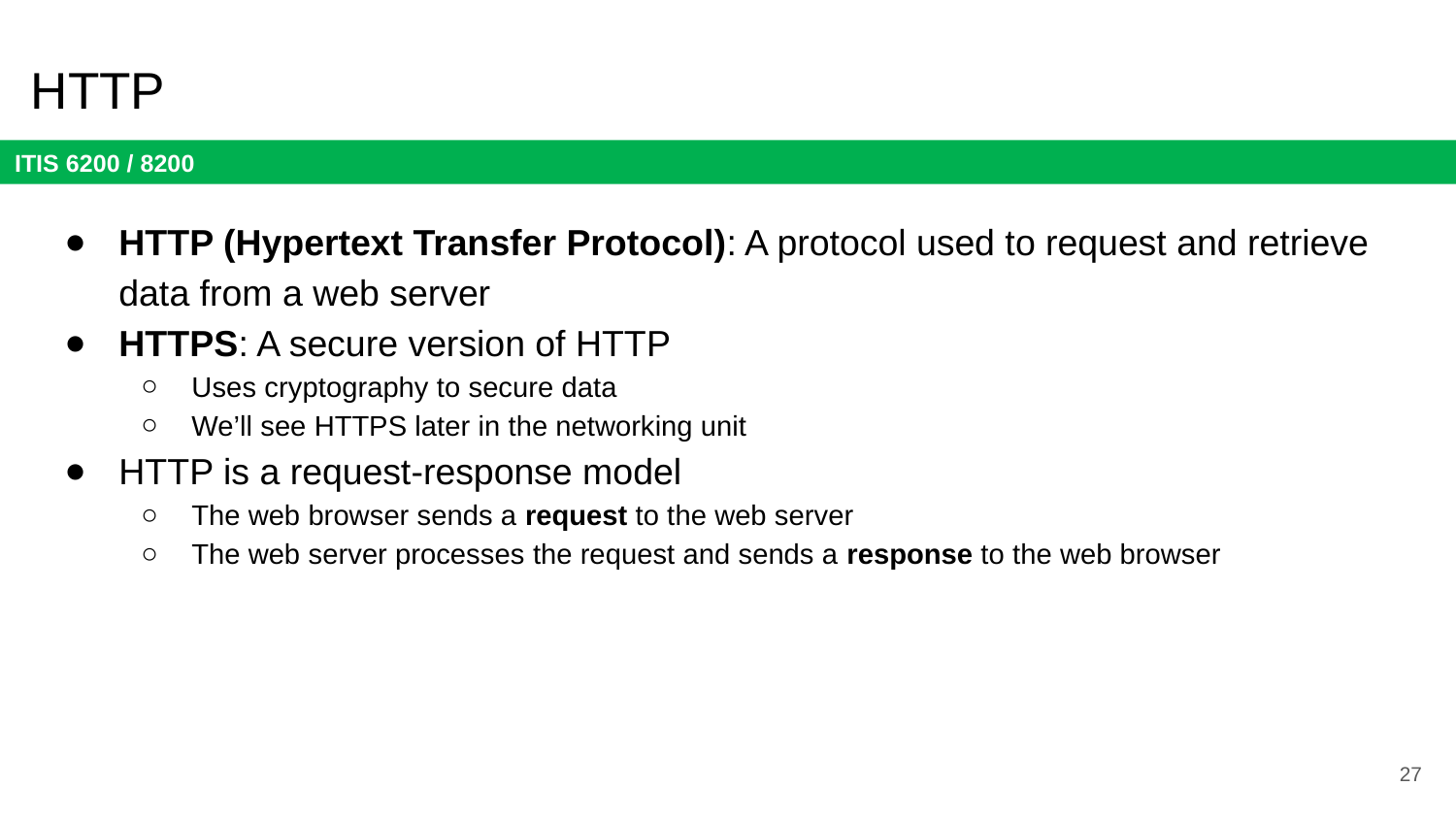

# HTTP
HTTP (Hypertext Transfer Protocol): A protocol used to request and retrieve data from a web server
HTTPS: A secure version of HTTP
Uses cryptography to secure data
We’ll see HTTPS later in the networking unit
HTTP is a request-response model
The web browser sends a request to the web server
The web server processes the request and sends a response to the web browser
27